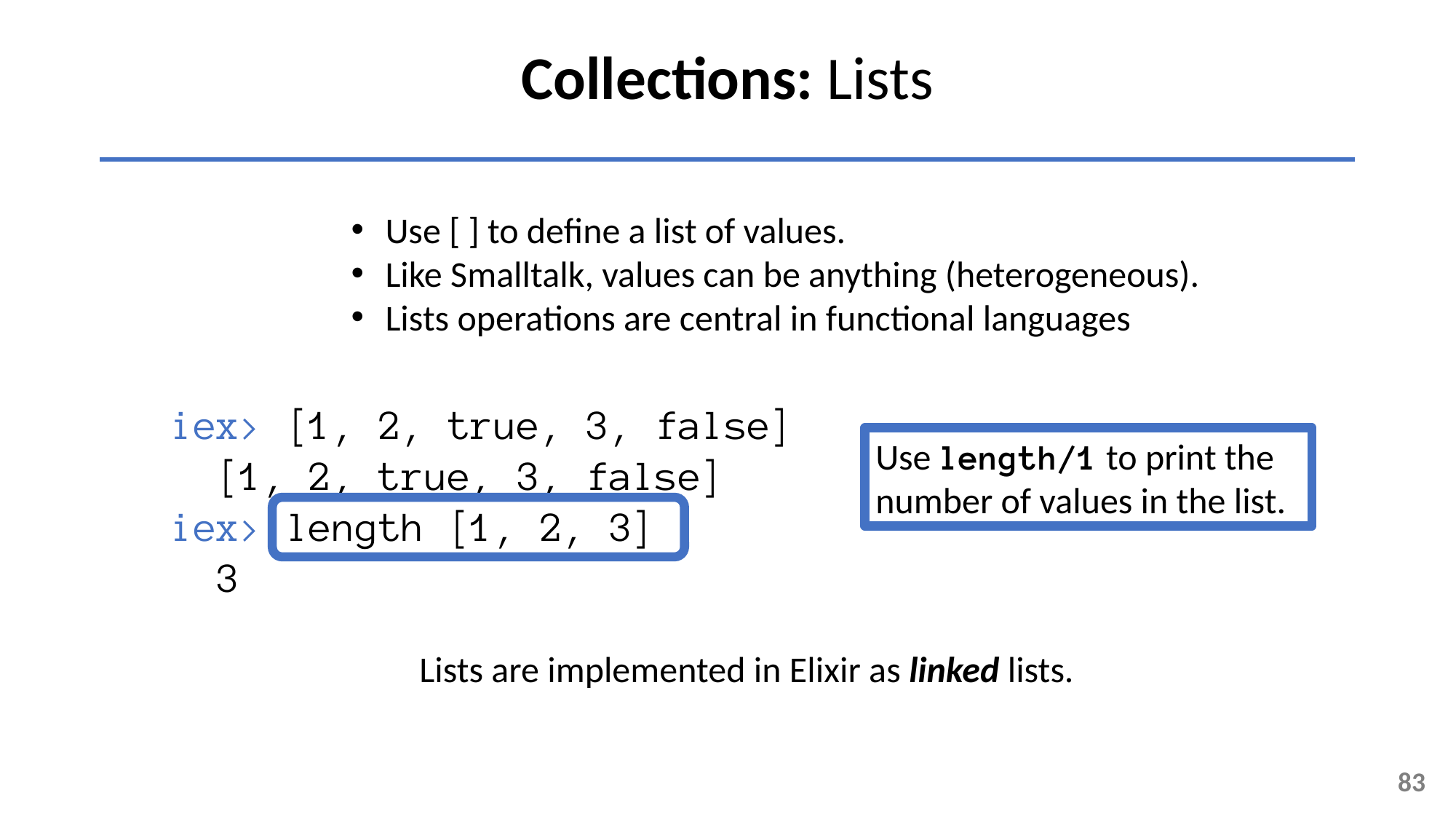

Collections: Lists
Use [ ] to define a list of values.
Like Smalltalk, values can be anything (heterogeneous).
Lists operations are central in functional languages
iex> [1, 2, true, 3, false]
  [1, 2, true, 3, false]
iex> length [1, 2, 3]
  3
Use length/1 to print the number of values in the list.

Lists are implemented in Elixir as linked lists.
83